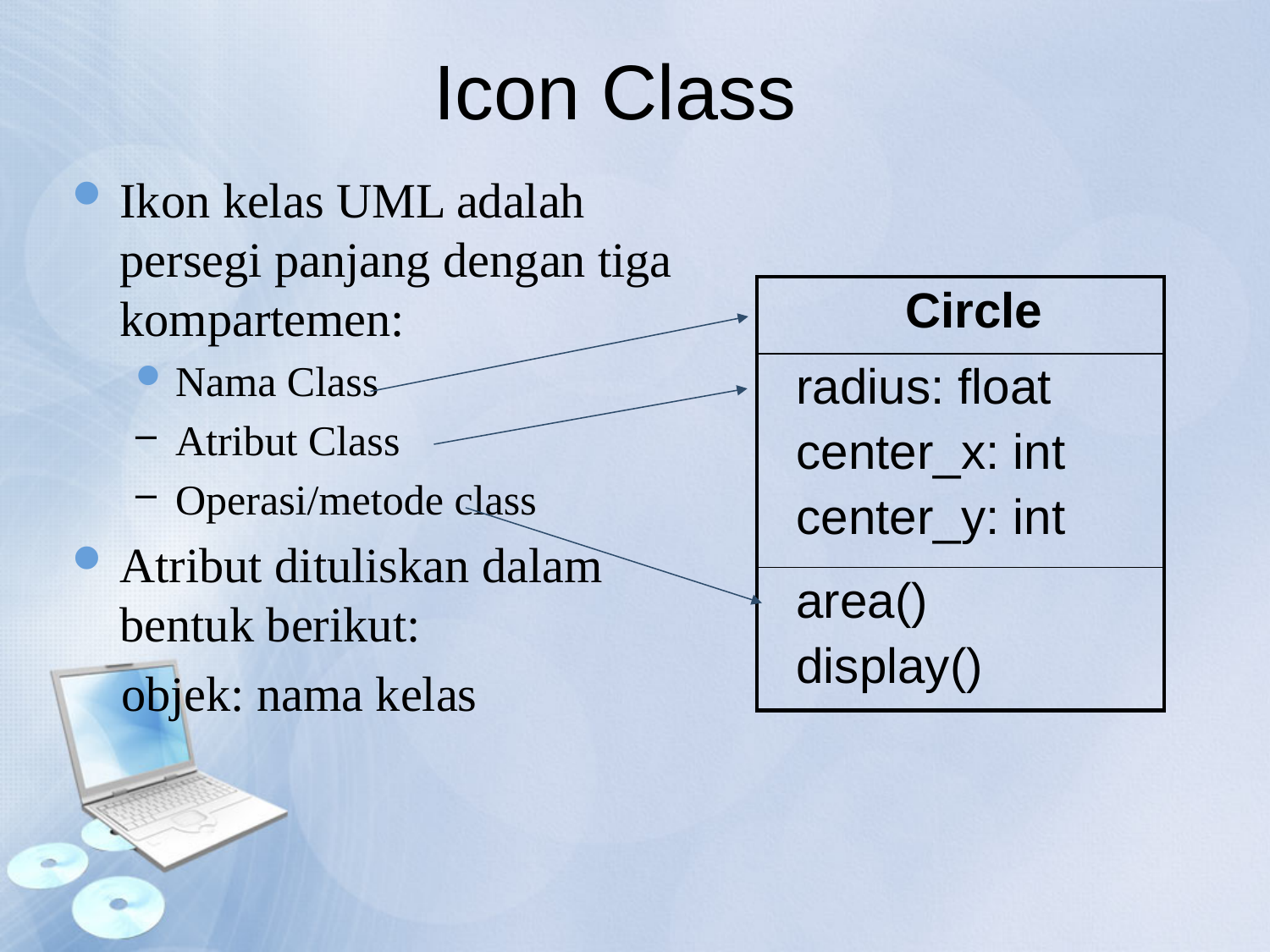

Icon Class
Ikon kelas UML adalah persegi panjang dengan tiga kompartemen:
Nama Class
Atribut Class
Operasi/metode class
Atribut dituliskan dalam bentuk berikut:
    objek: nama kelas
| Circle |
| --- |
| radius: float center\_x: int center\_y: int |
| area() display() |